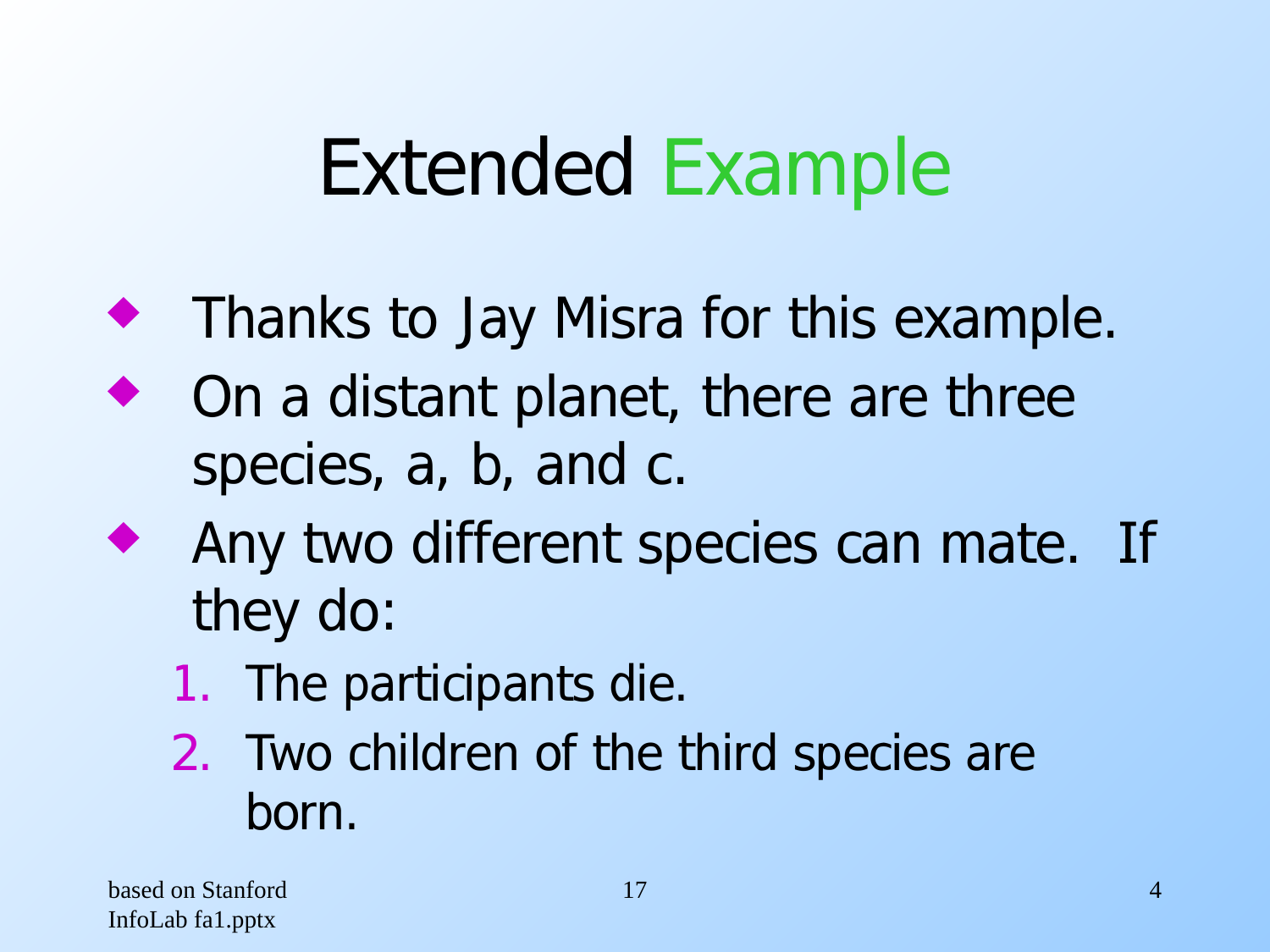

# Extended Example
Thanks to Jay Misra for this example.
On a distant planet, there are three species, a, b, and c.
Any two different species can mate.  If they do:
The participants die.
Two children of the third species are born.
based on Stanford InfoLab fa1.pptx
17
4